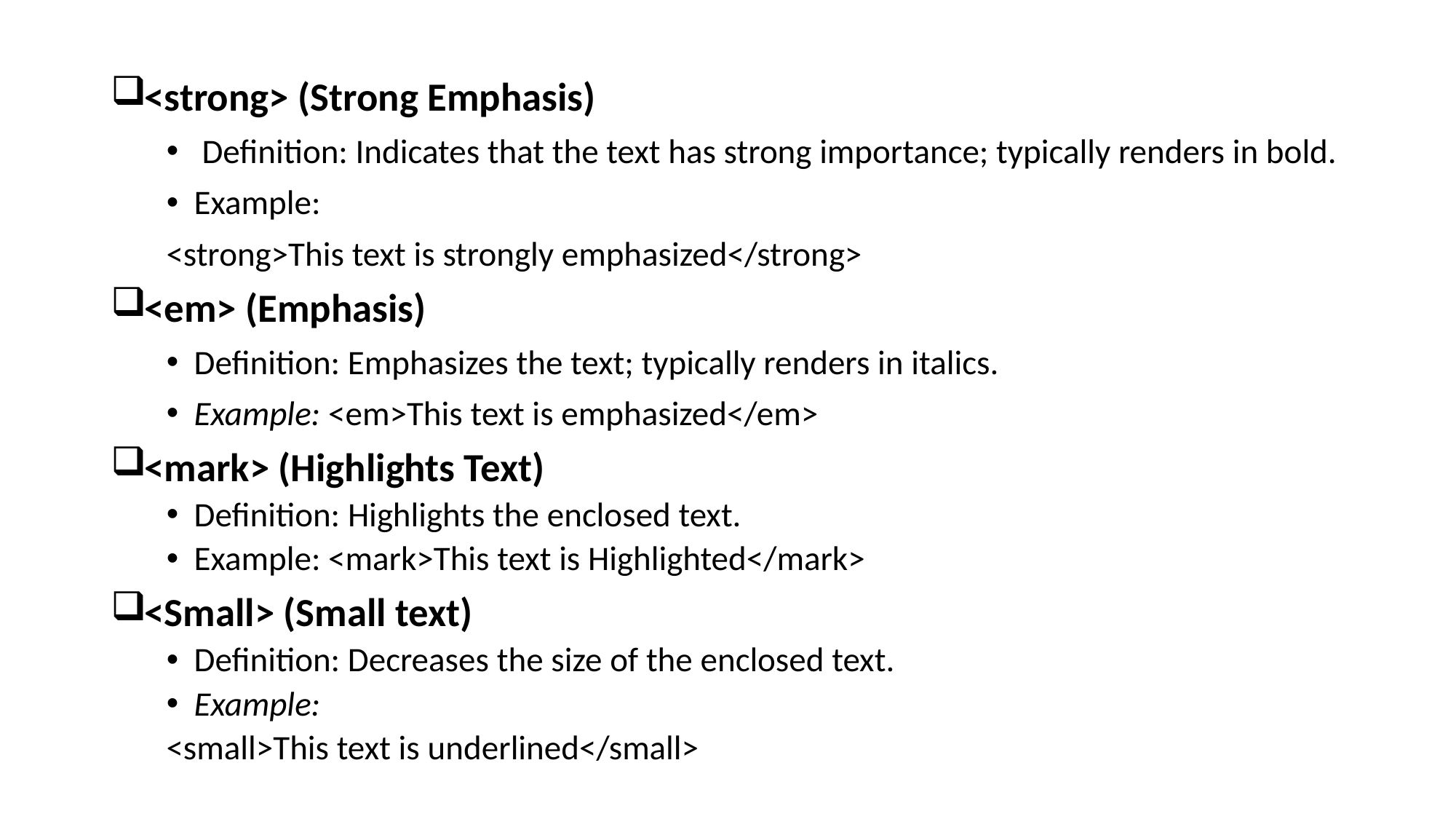

<strong> (Strong Emphasis)
 Definition: Indicates that the text has strong importance; typically renders in bold.
Example:
	<strong>This text is strongly emphasized</strong>
<em> (Emphasis)
Definition: Emphasizes the text; typically renders in italics.
Example: <em>This text is emphasized</em>
<mark> (Highlights Text)
Definition: Highlights the enclosed text.
Example: <mark>This text is Highlighted</mark>
<Small> (Small text)
Definition: Decreases the size of the enclosed text.
Example:
	<small>This text is underlined</small>